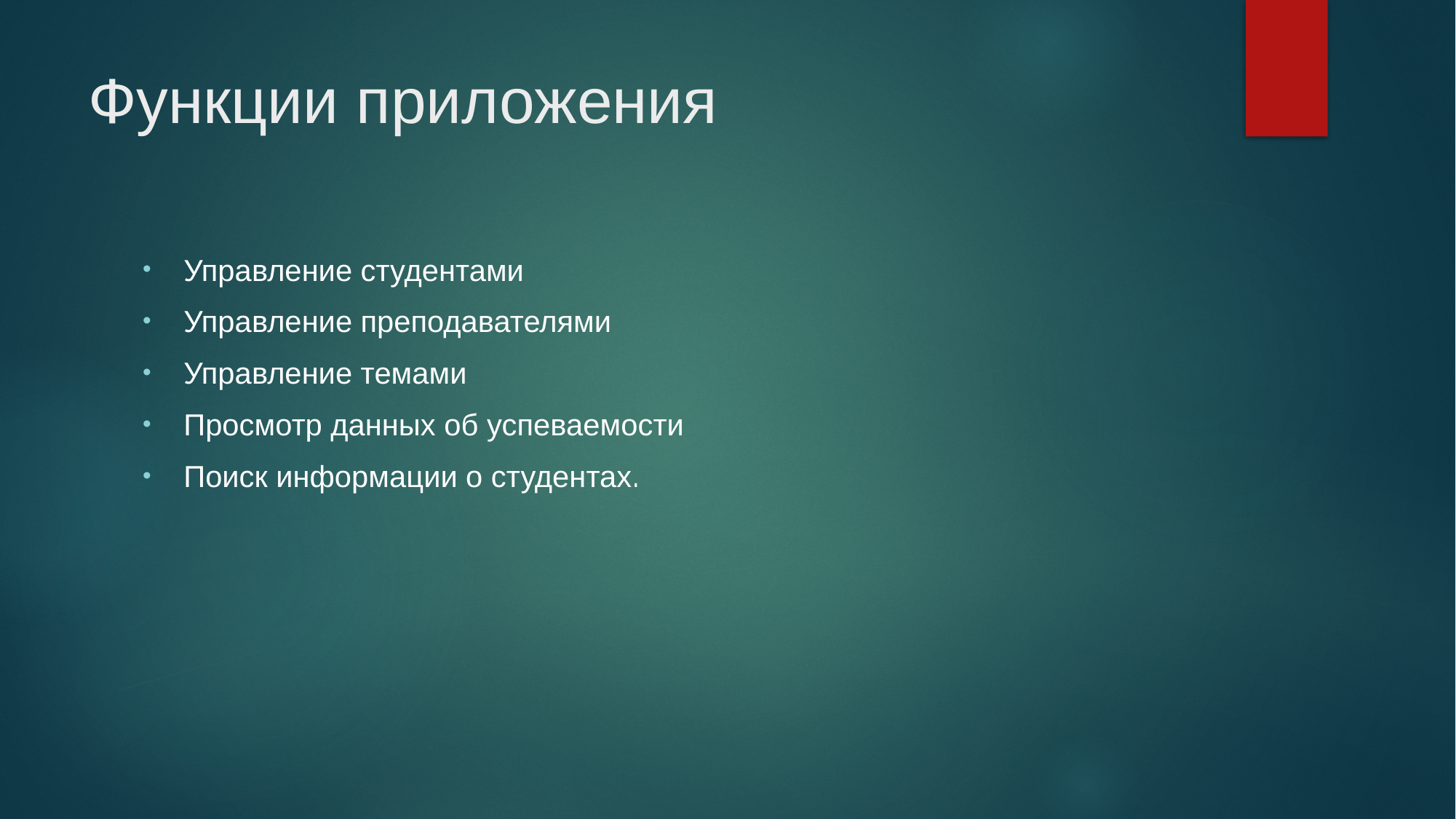

# Функции приложения
Управление студентами
Управление преподавателями
Управление темами
Просмотр данных об успеваемости
Поиск информации о студентах.